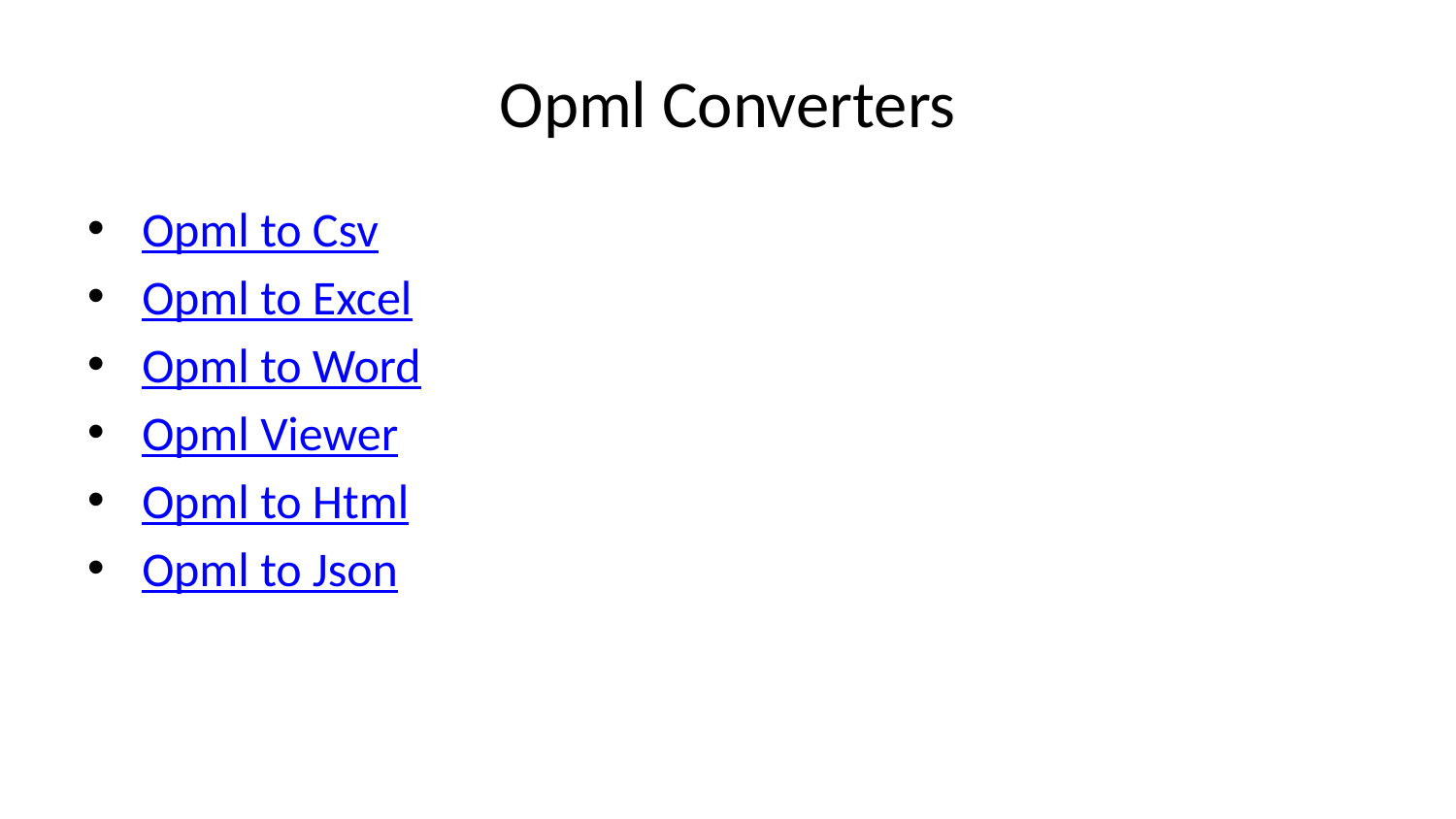

# Opml Converters
Opml to Csv
Opml to Excel
Opml to Word
Opml Viewer
Opml to Html
Opml to Json